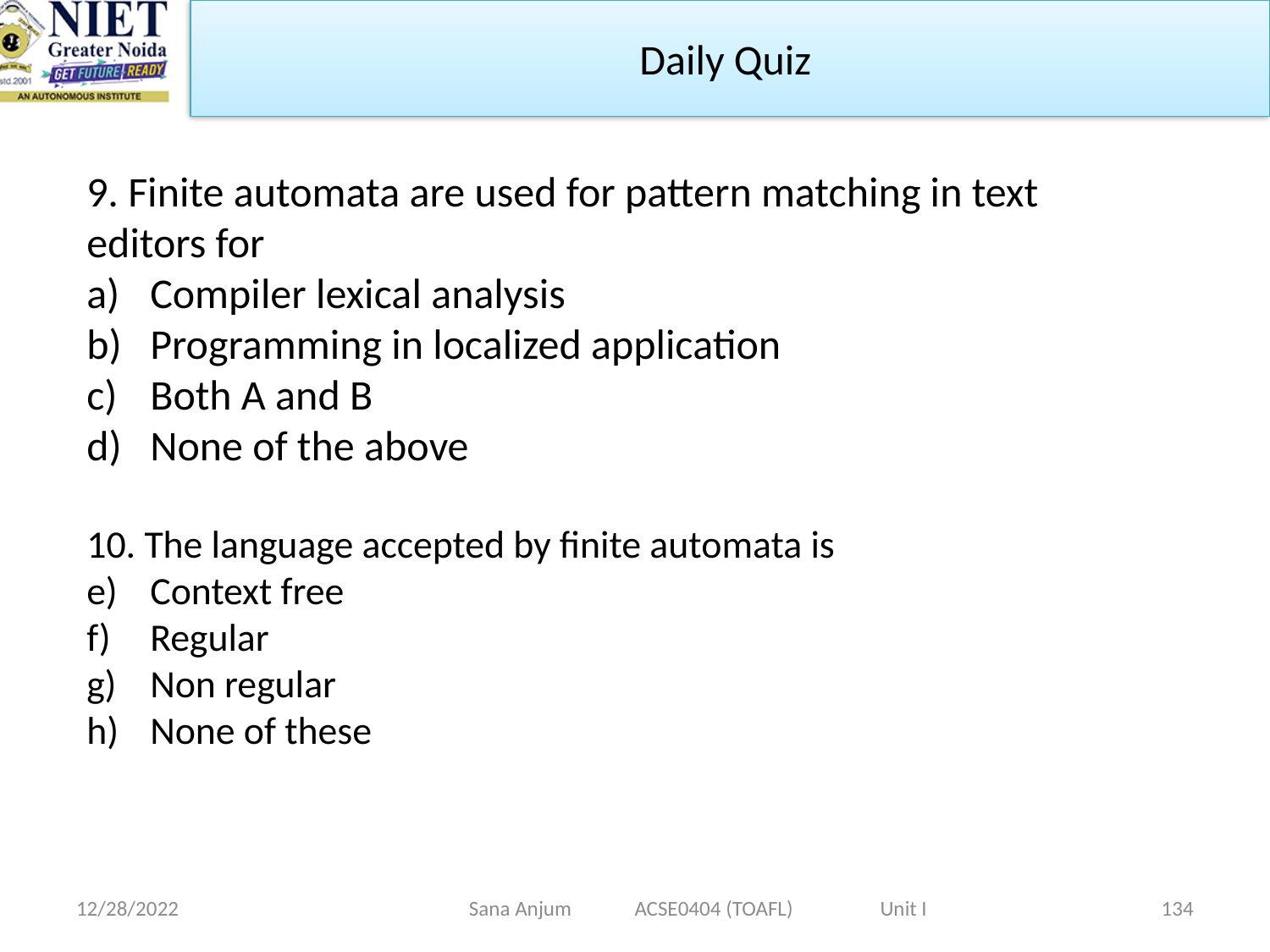

Daily Quiz

9. Finite automata are used for pattern matching in text editors for
Compiler lexical analysis
Programming in localized application
Both A and B
None of the above

10. The language accepted by finite automata is
Context free
Regular
Non regular
None of these

12/28/2022
Sana Anjum             ACSE0404 (TOAFL)                  Unit I
134